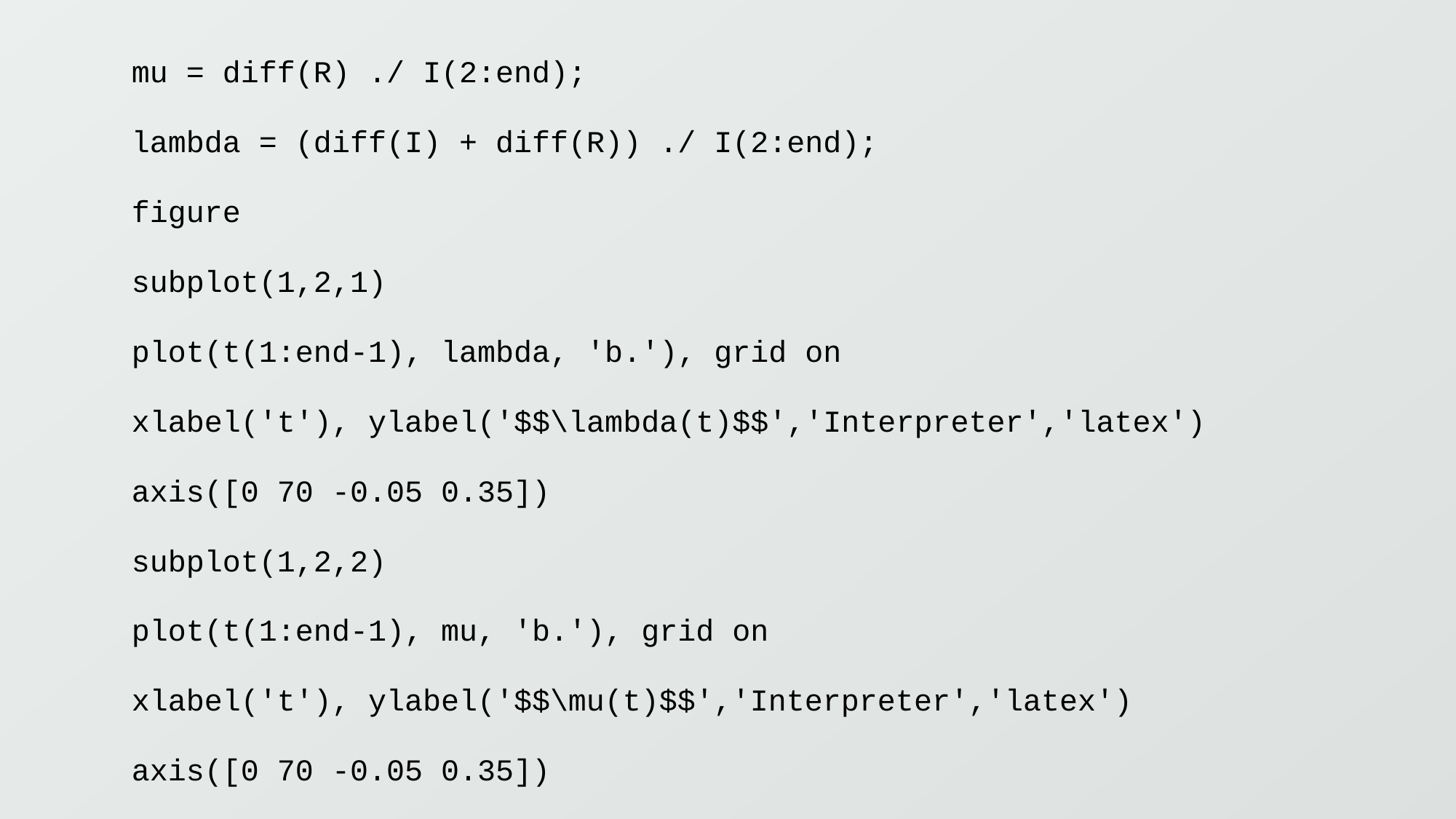

mu = diff(R) ./ I(2:end);
lambda = (diff(I) + diff(R)) ./ I(2:end);
figure
subplot(1,2,1)
plot(t(1:end-1), lambda, 'b.'), grid on
xlabel('t'), ylabel('$$\lambda(t)$$','Interpreter','latex')
axis([0 70 -0.05 0.35])
subplot(1,2,2)
plot(t(1:end-1), mu, 'b.'), grid on
xlabel('t'), ylabel('$$\mu(t)$$','Interpreter','latex')
axis([0 70 -0.05 0.35])